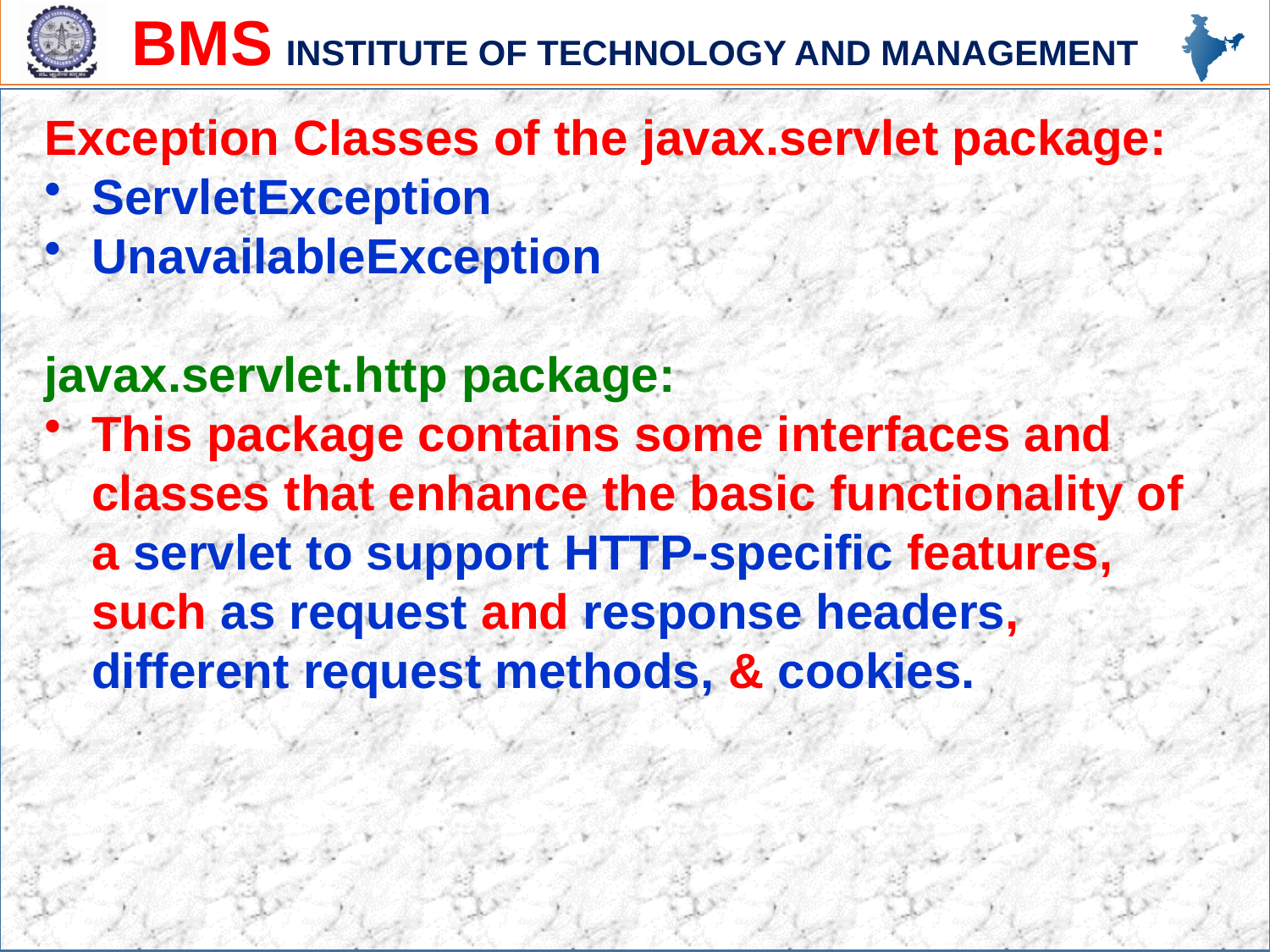

Exception Classes of the javax.servlet package:
ServletException
UnavailableException

javax.servlet.http package:
This package contains some interfaces and classes that enhance the basic functionality of a servlet to support HTTP-specific features, such as request and response headers, different request methods, & cookies.